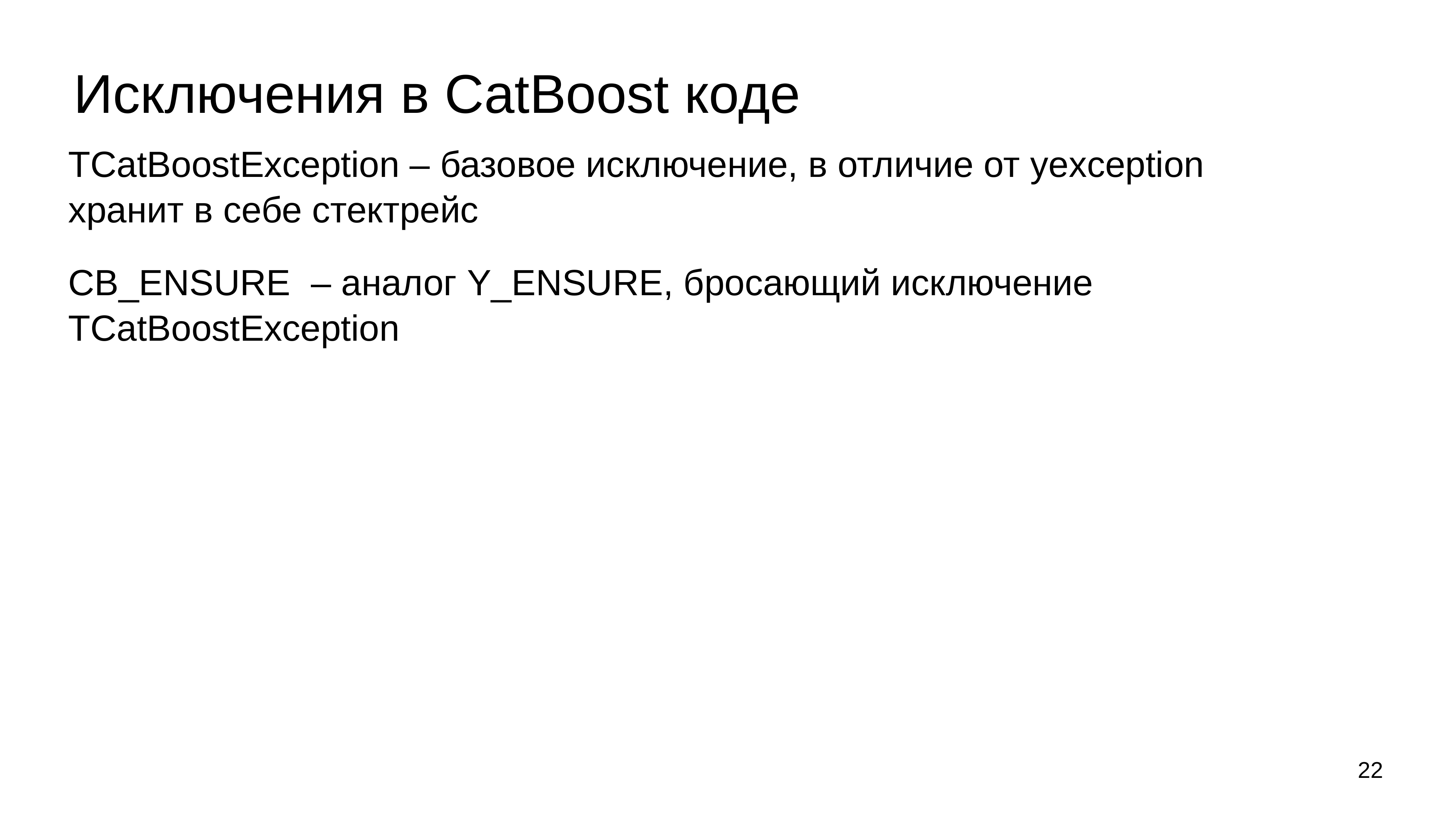

# Исключения в CatBoost коде
TCatBoostException – базовое исключение, в отличие от yexception хранит в себе стектрейс
CB_ENSURE  – аналог Y_ENSURE, бросающий исключение TCatBoostException

22